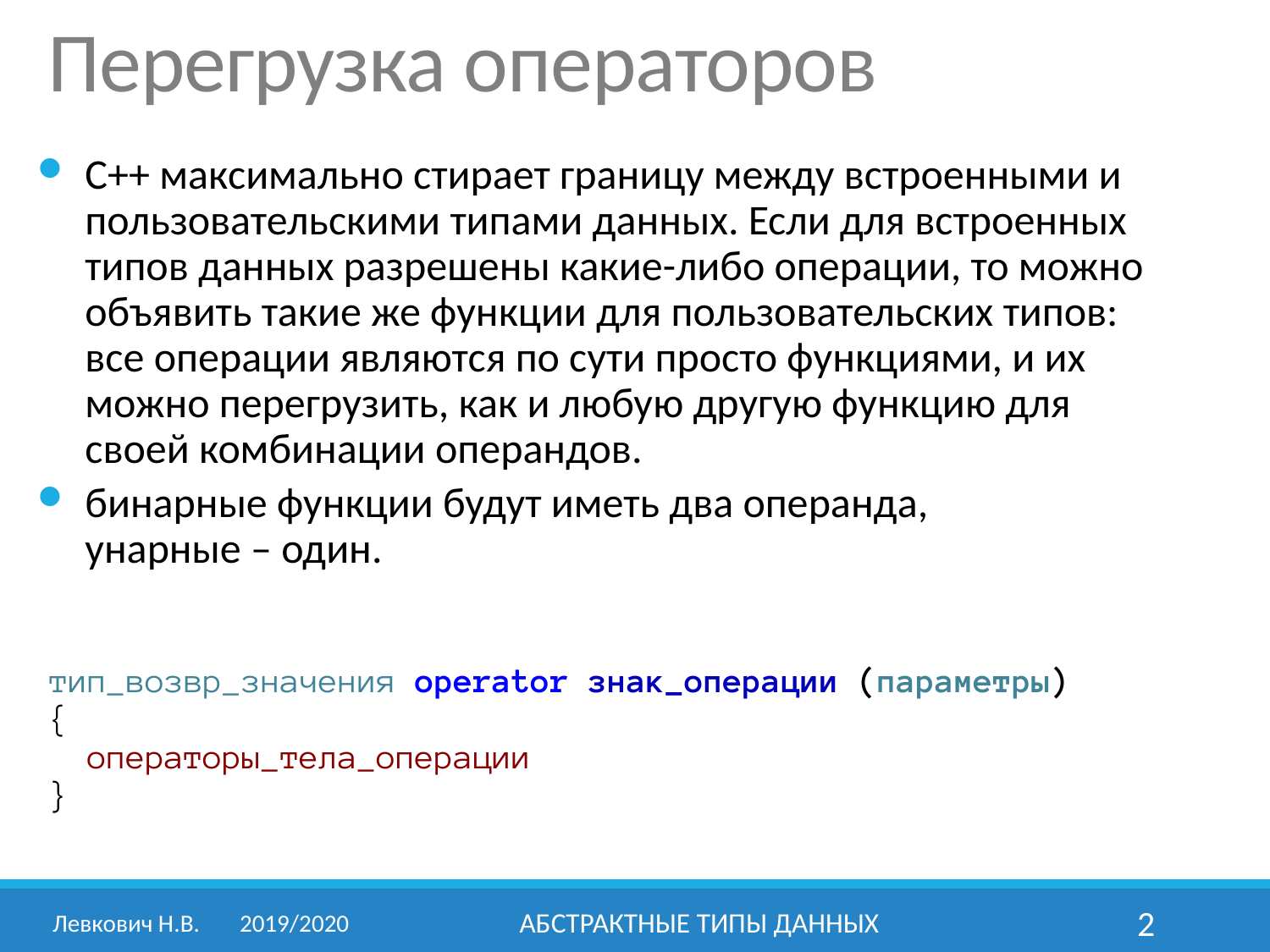

# Перегрузка операторов
С++ максимально стирает границу между встроенными и пользовательскими типами данных. Если для встроенных типов данных разрешены какие-либо операции, то можно объявить такие же функции для пользовательских типов:
все операции являются по сути просто функциями, и их можно перегрузить, как и любую другую функцию для своей комбинации операндов.
бинарные функции будут иметь два операнда,
унарные – один.
тип_возвр_значения operator знак_операции (параметры)
{
  операторы_тела_операции
}
Левкович Н.В.	2019/2020
Абстрактные типы данных
2